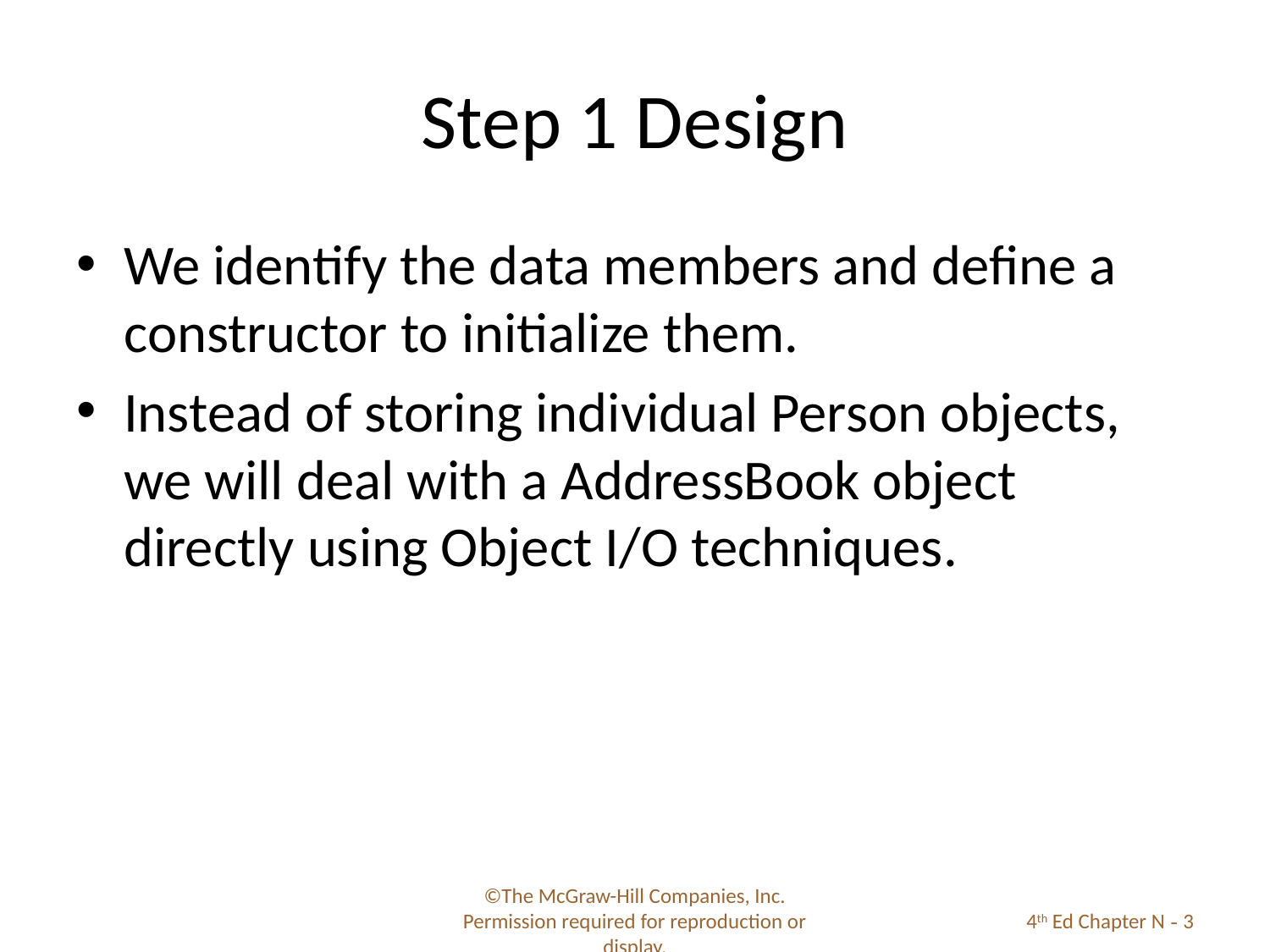

# Step 1 Design
We identify the data members and define a constructor to initialize them.
Instead of storing individual Person objects, we will deal with a AddressBook object directly using Object I/O techniques.

©The McGraw-Hill Companies, Inc. Permission required for reproduction or display.

4th Ed Chapter N - 3